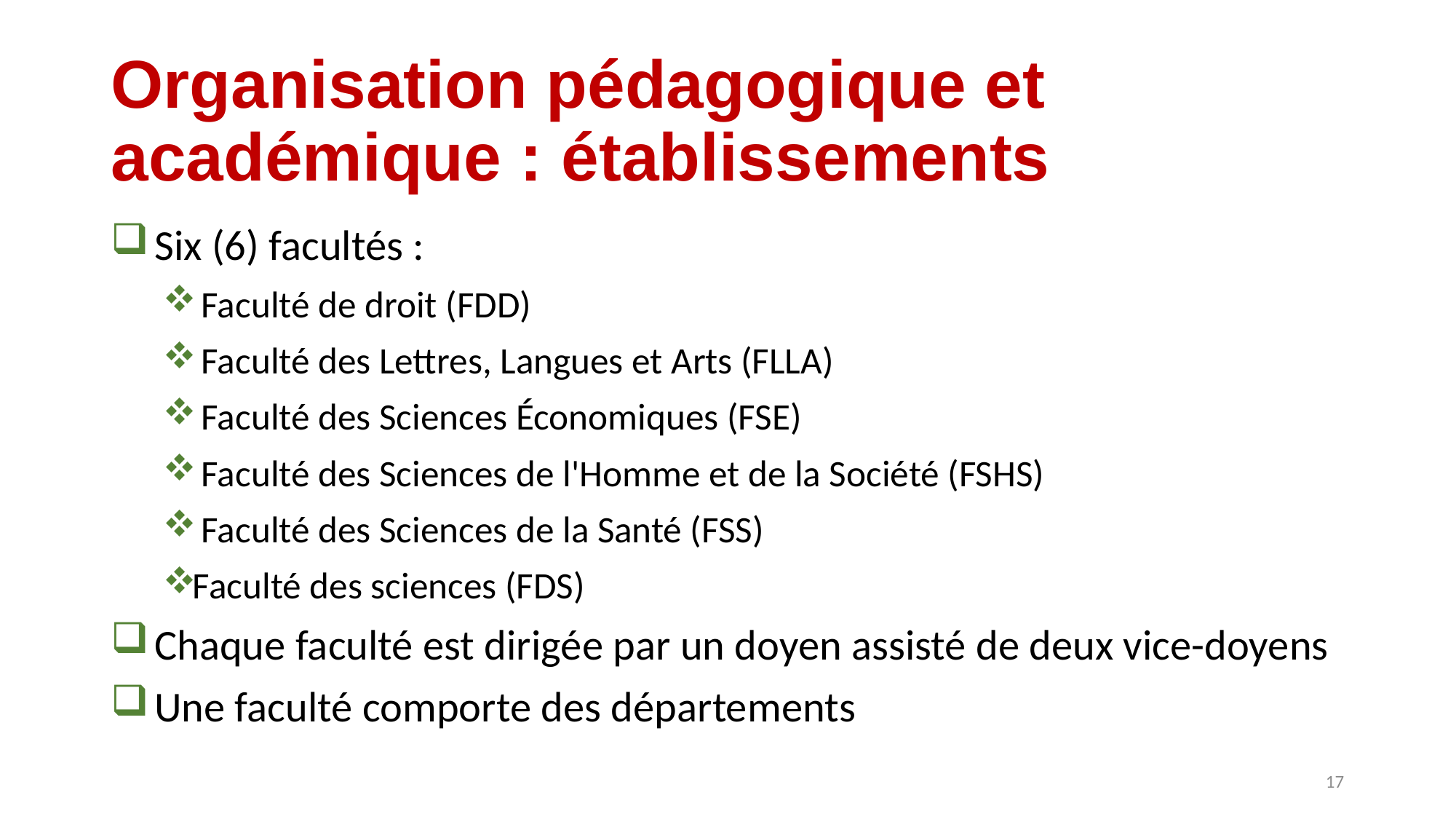

# Organisation pédagogique et académique : établissements
 Six (6) facultés :
 Faculté de droit (FDD)
 Faculté des Lettres, Langues et Arts (FLLA)
 Faculté des Sciences Économiques (FSE)
 Faculté des Sciences de l'Homme et de la Société (FSHS)
 Faculté des Sciences de la Santé (FSS)
Faculté des sciences (FDS)
 Chaque faculté est dirigée par un doyen assisté de deux vice-doyens
 Une faculté comporte des départements
17